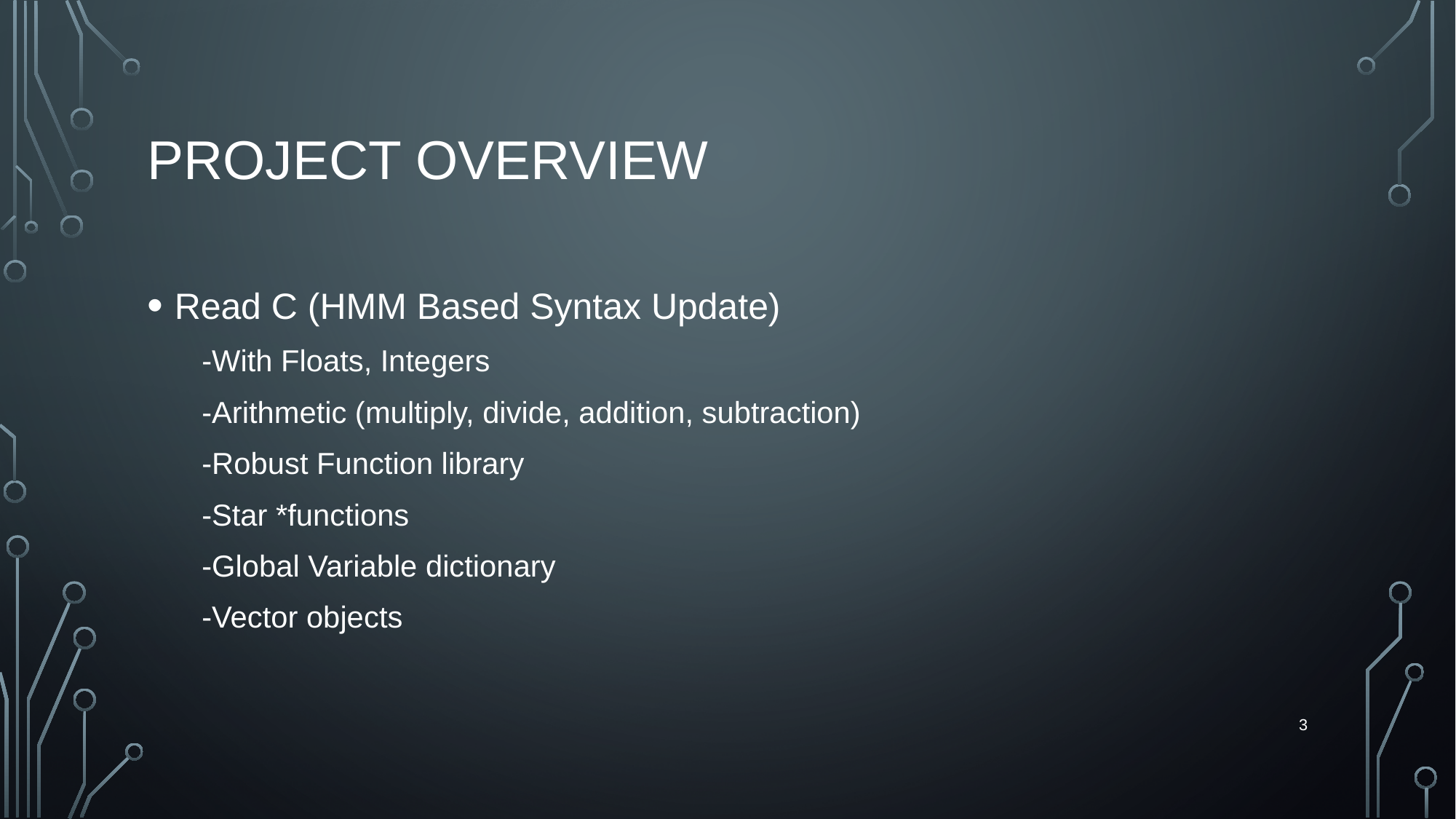

# Project Overview
Read C (HMM Based Syntax Update)
-With Floats, Integers
-Arithmetic (multiply, divide, addition, subtraction)
-Robust Function library
-Star *functions
-Global Variable dictionary
-Vector objects

3